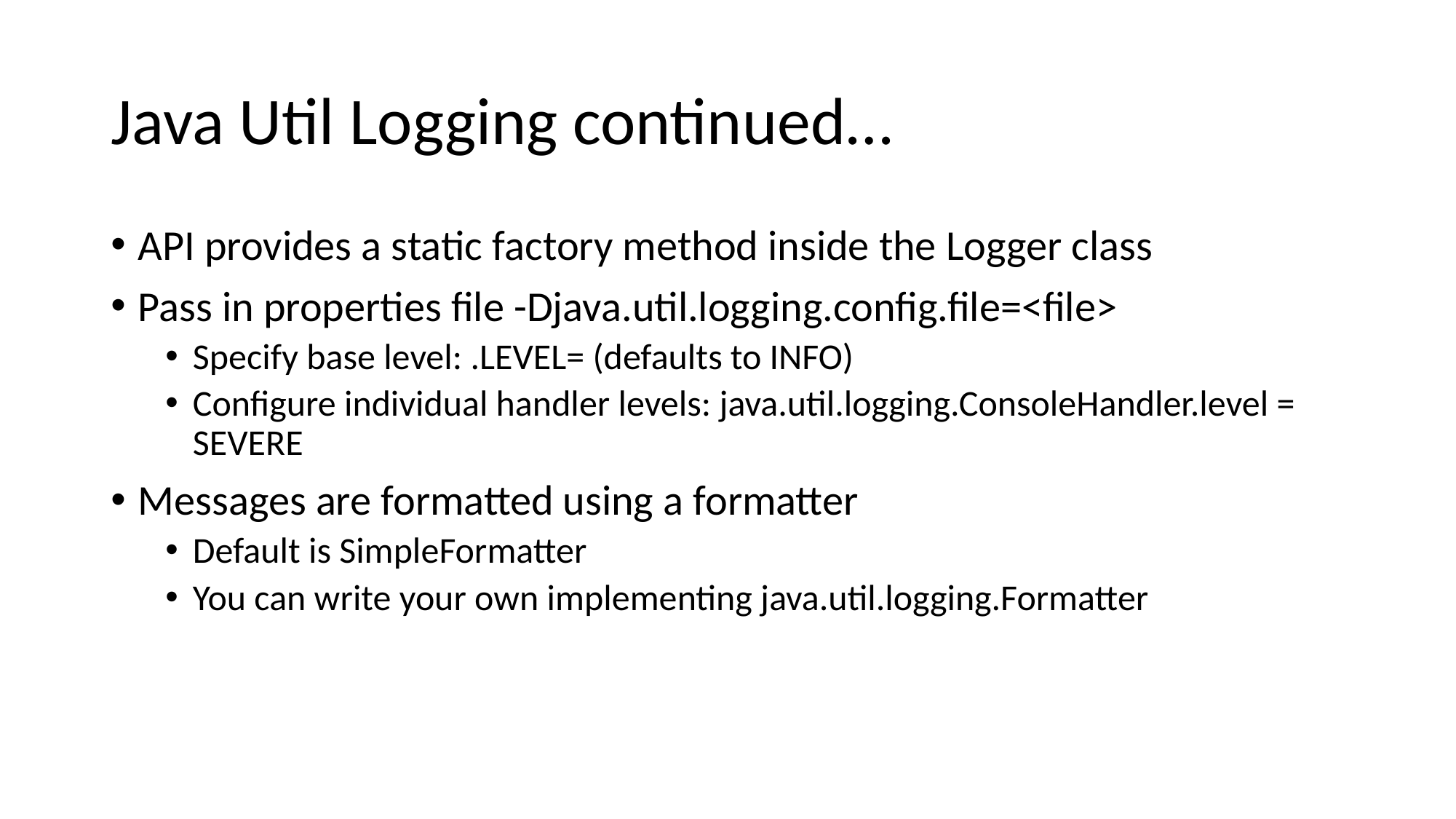

# Java Util Logging continued…
API provides a static factory method inside the Logger class
Pass in properties file -Djava.util.logging.config.file=<file>
Specify base level: .LEVEL= (defaults to INFO)
Configure individual handler levels: java.util.logging.ConsoleHandler.level = SEVERE
Messages are formatted using a formatter
Default is SimpleFormatter
You can write your own implementing java.util.logging.Formatter